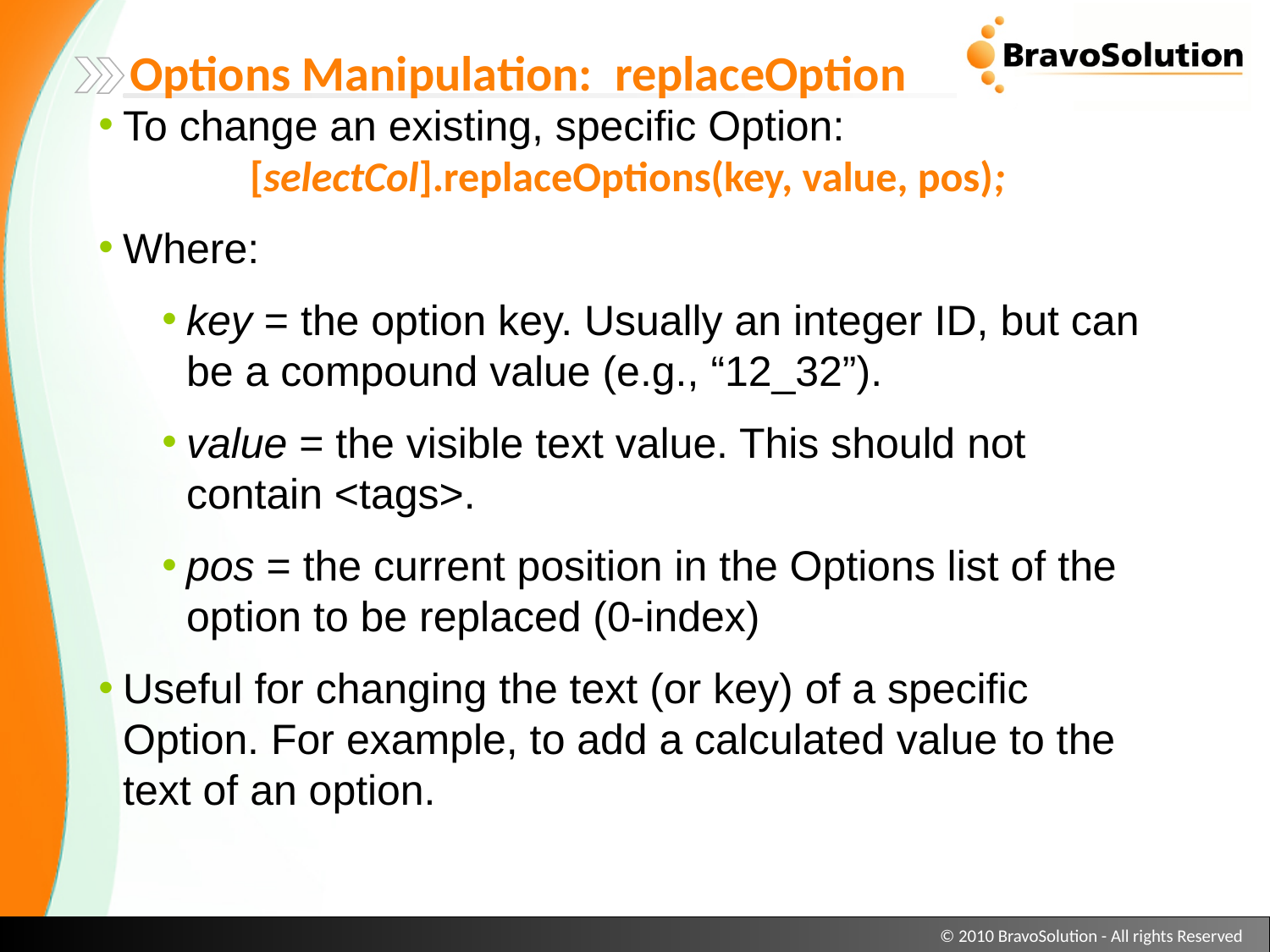

Options Manipulation:  replaceOption

To change an existing, specific Option:
	[selectCol].replaceOptions(key, value, pos);
Where:
key = the option key. Usually an integer ID, but can be a compound value (e.g., “12_32”).
value = the visible text value. This should not contain <tags>.
pos = the current position in the Options list of the option to be replaced (0-index)
Useful for changing the text (or key) of a specific Option. For example, to add a calculated value to the text of an option.